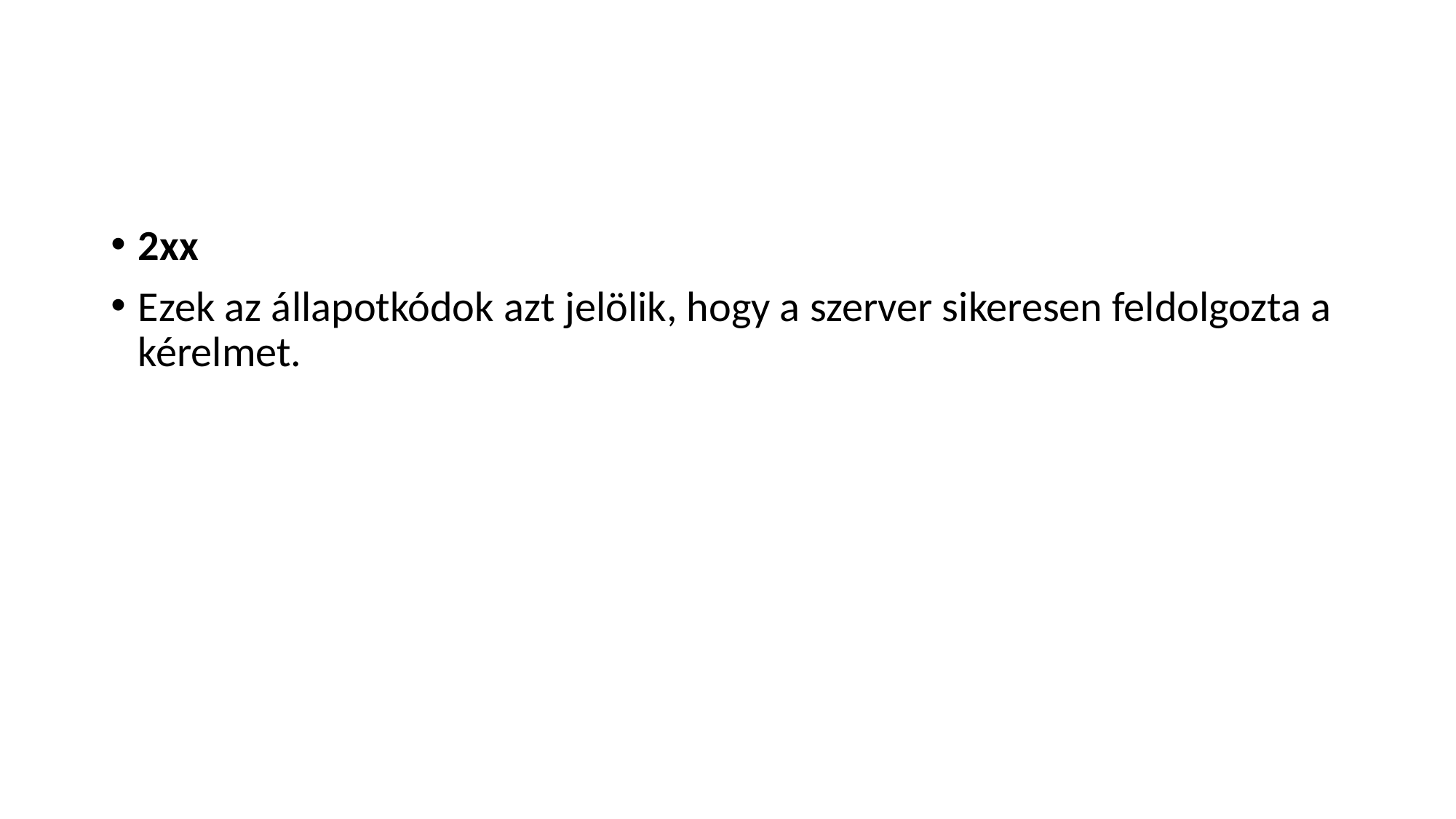

#
2xx
Ezek az állapotkódok azt jelölik, hogy a szerver sikeresen feldolgozta a kérelmet.